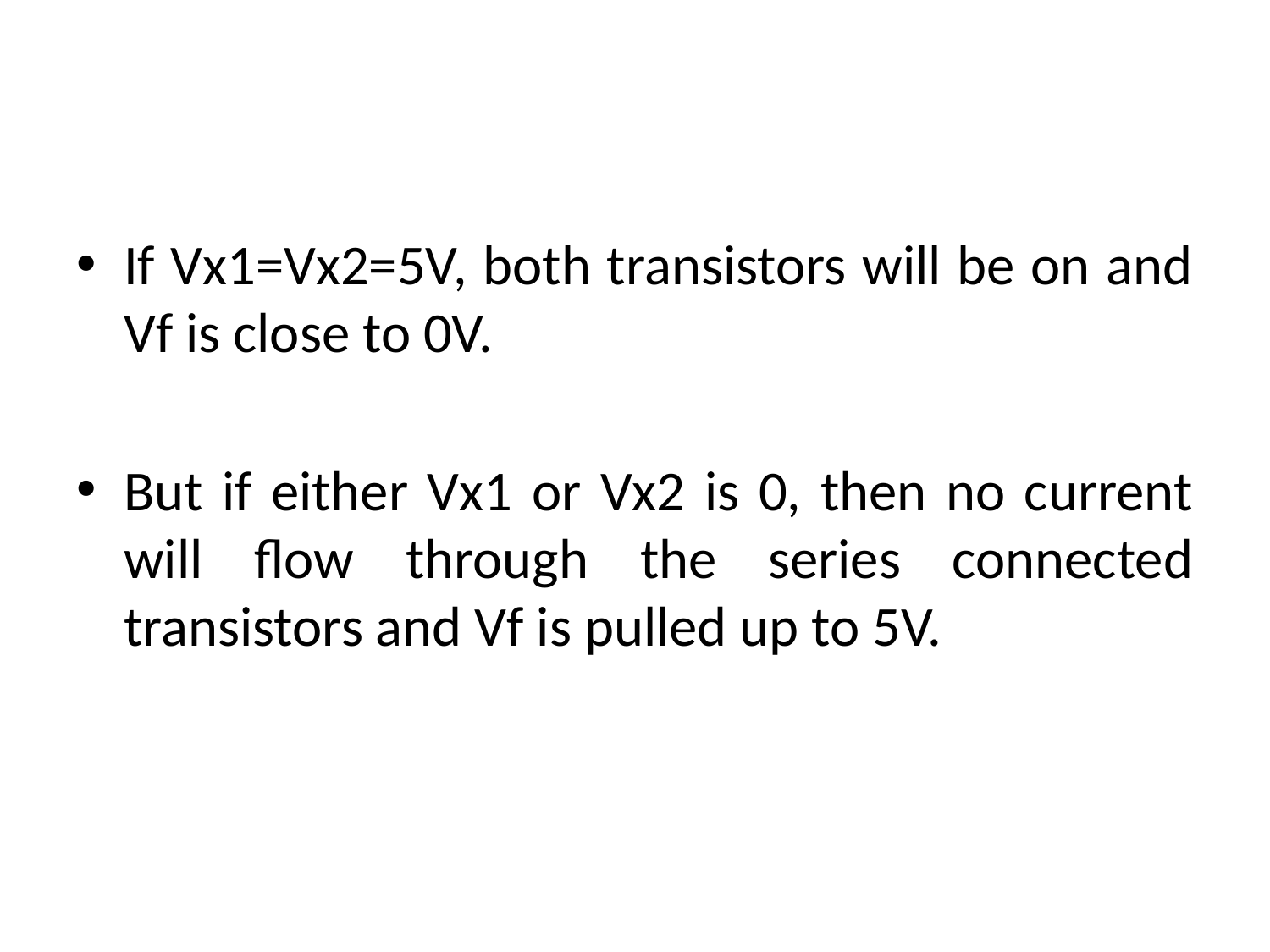

If Vx1=Vx2=5V, both transistors will be on and Vf is close to 0V.

But if either Vx1 or Vx2 is 0, then no current will flow through the series connected transistors and Vf is pulled up to 5V.